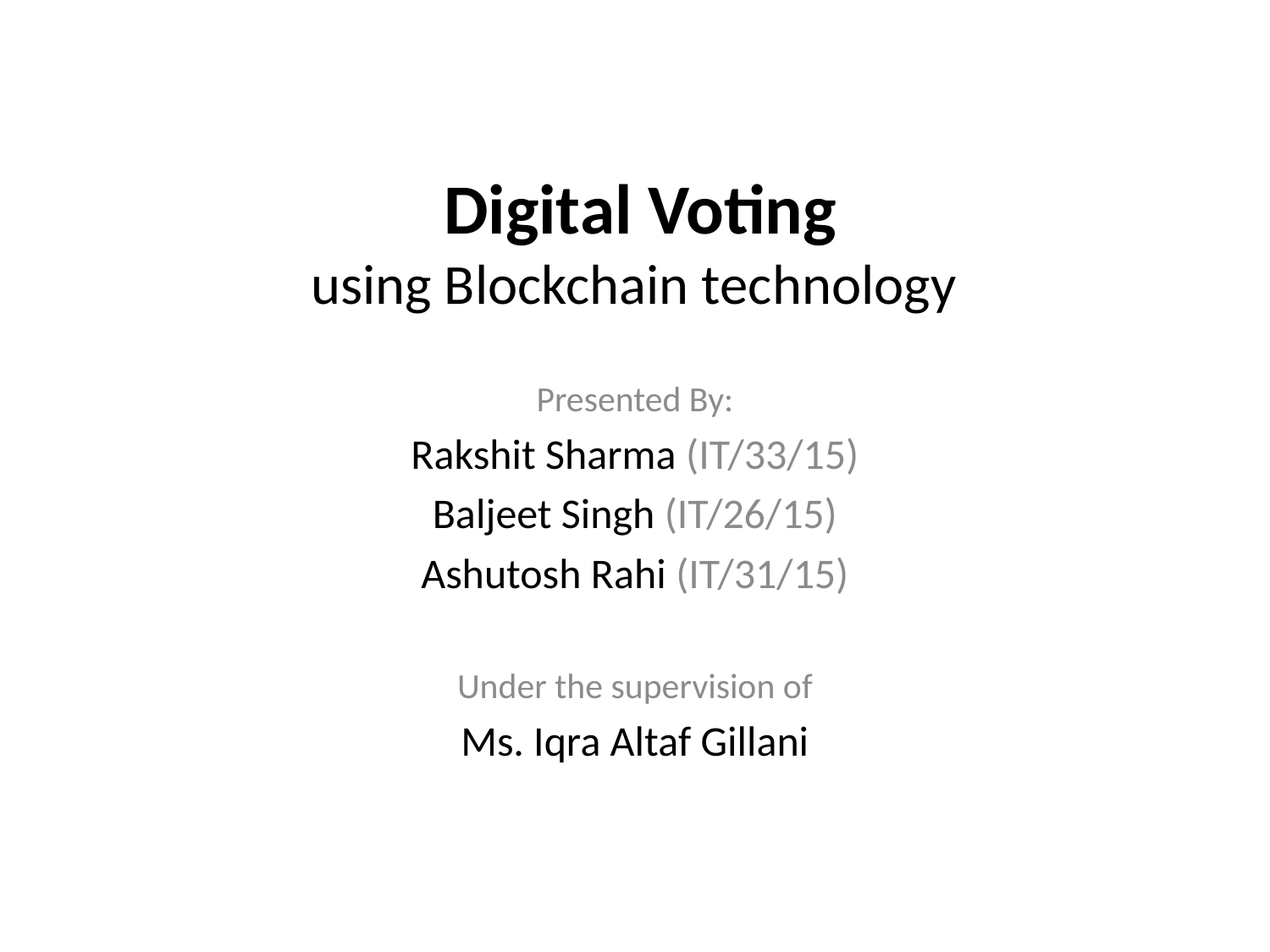

# Digital Voting using Blockchain technology
Presented By:
Rakshit Sharma (IT/33/15)
Baljeet Singh (IT/26/15)
Ashutosh Rahi (IT/31/15)

Under the supervision of
Ms. Iqra Altaf Gillani